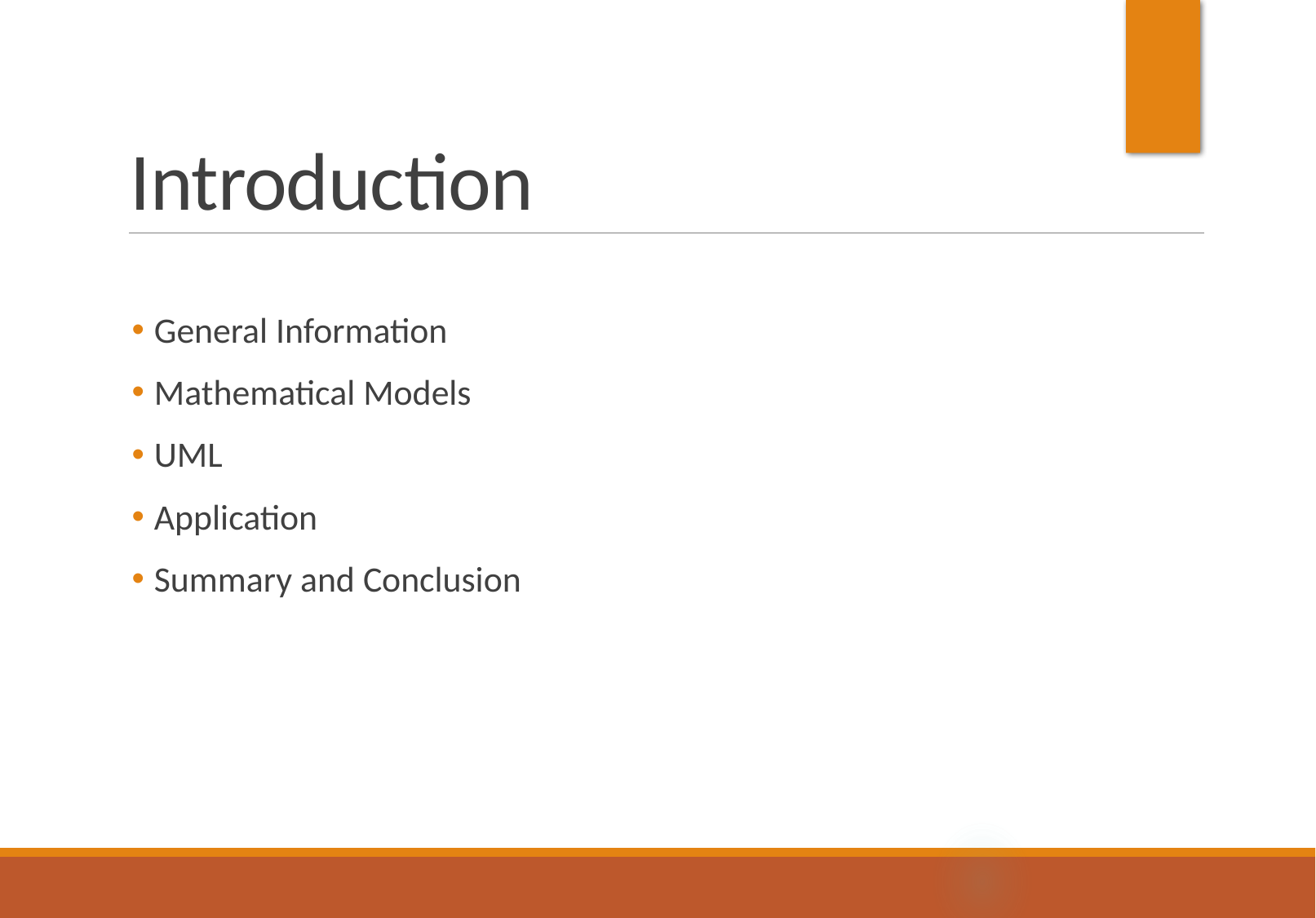

# Introduction
General Information
Mathematical Models
UML
Application
Summary and Conclusion